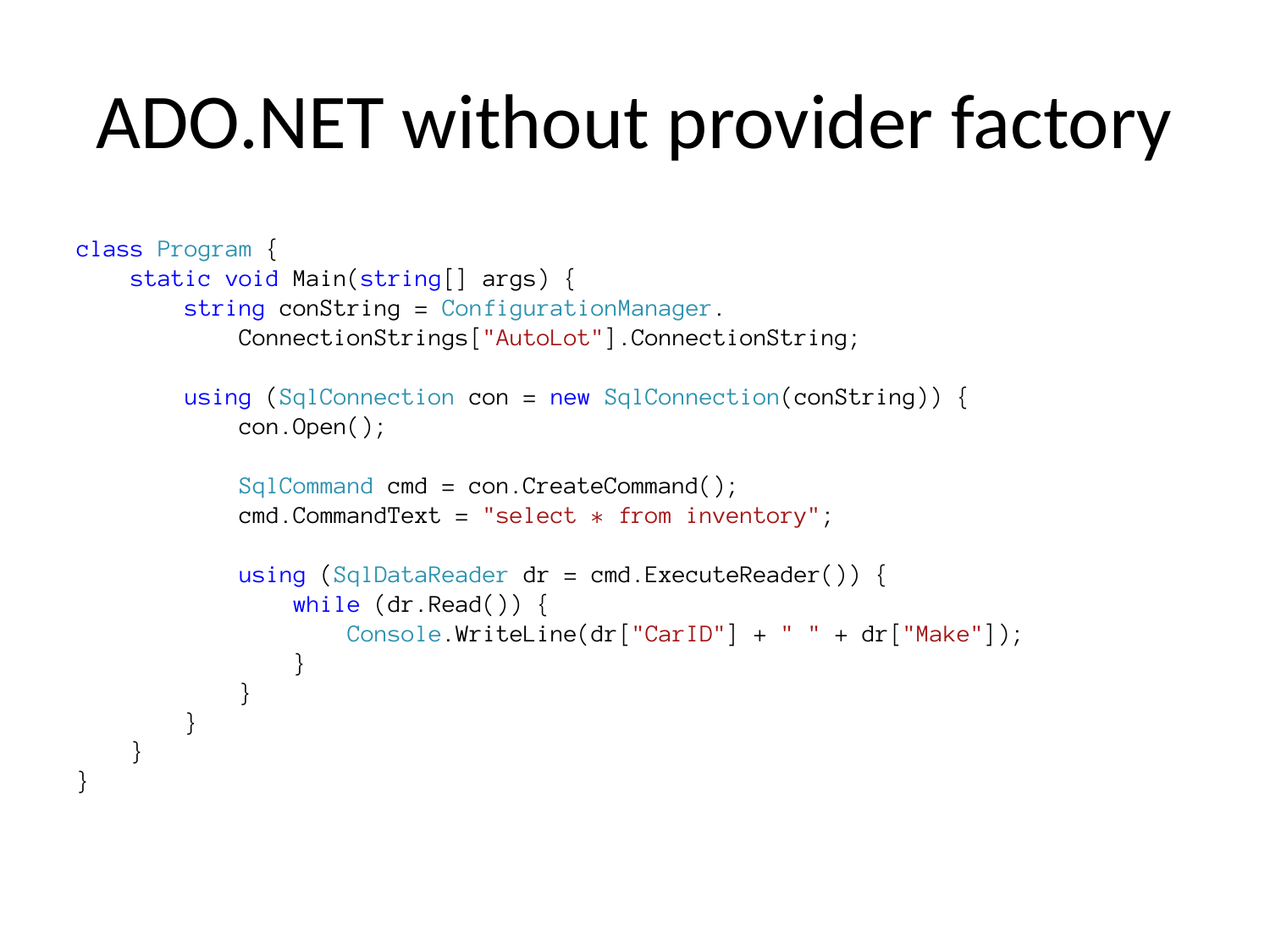

# ADO.NET without provider factory
class Program {
    static void Main(string[] args) {
        string conString = ConfigurationManager.
            ConnectionStrings["AutoLot"].ConnectionString;

        using (SqlConnection con = new SqlConnection(conString)) {
            con.Open();

            SqlCommand cmd = con.CreateCommand();
            cmd.CommandText = "select * from inventory";

            using (SqlDataReader dr = cmd.ExecuteReader()) {
                while (dr.Read()) {
                    Console.WriteLine(dr["CarID"] + " " + dr["Make"]);
                }
            }
        }
    }
}